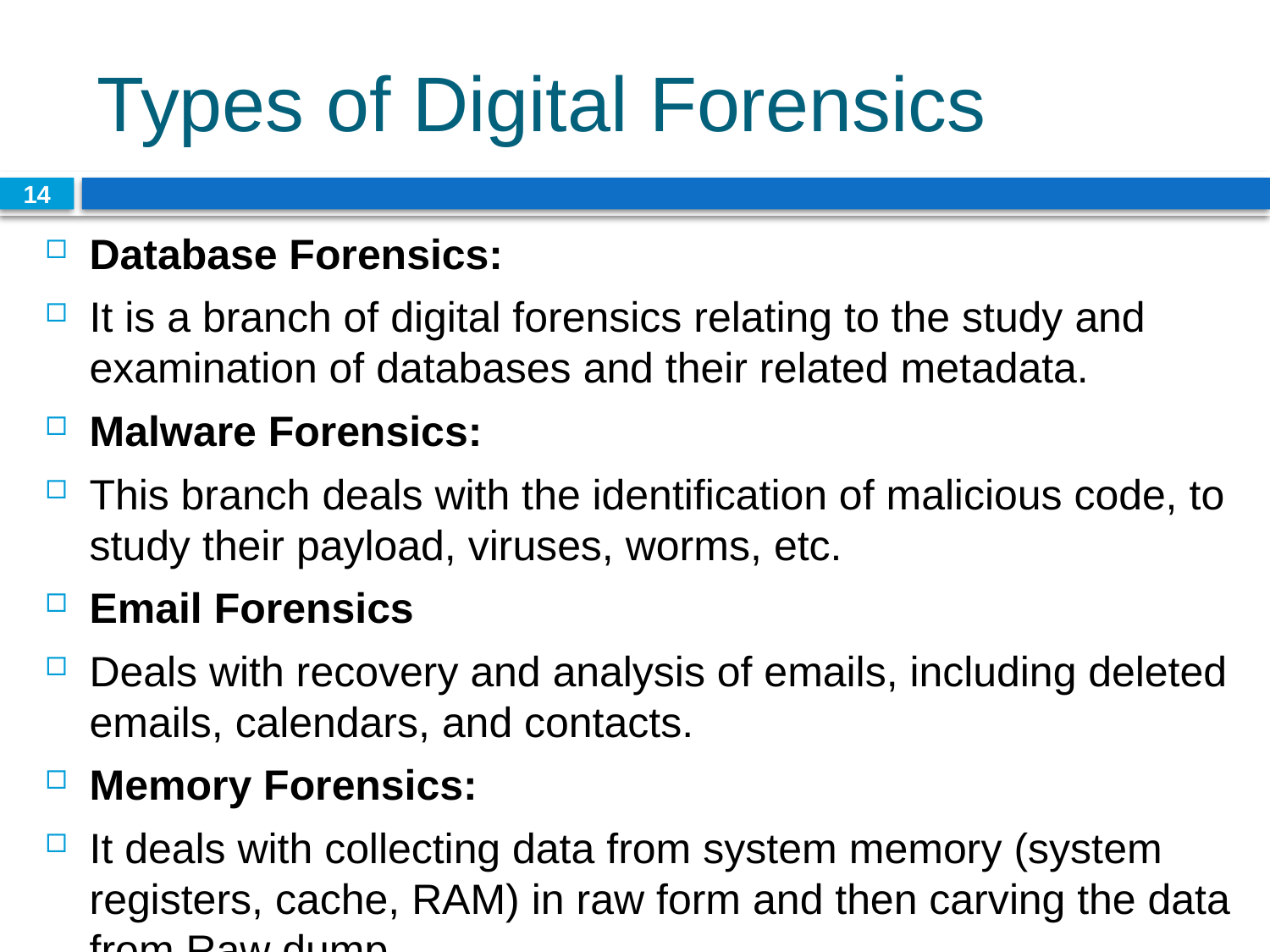

# Types of Digital Forensics
14
Database Forensics:
It is a branch of digital forensics relating to the study and examination of databases and their related metadata.
Malware Forensics:
This branch deals with the identification of malicious code, to study their payload, viruses, worms, etc.
Email Forensics
Deals with recovery and analysis of emails, including deleted emails, calendars, and contacts.
Memory Forensics:
It deals with collecting data from system memory (system registers, cache, RAM) in raw form and then carving the data from Raw dump.